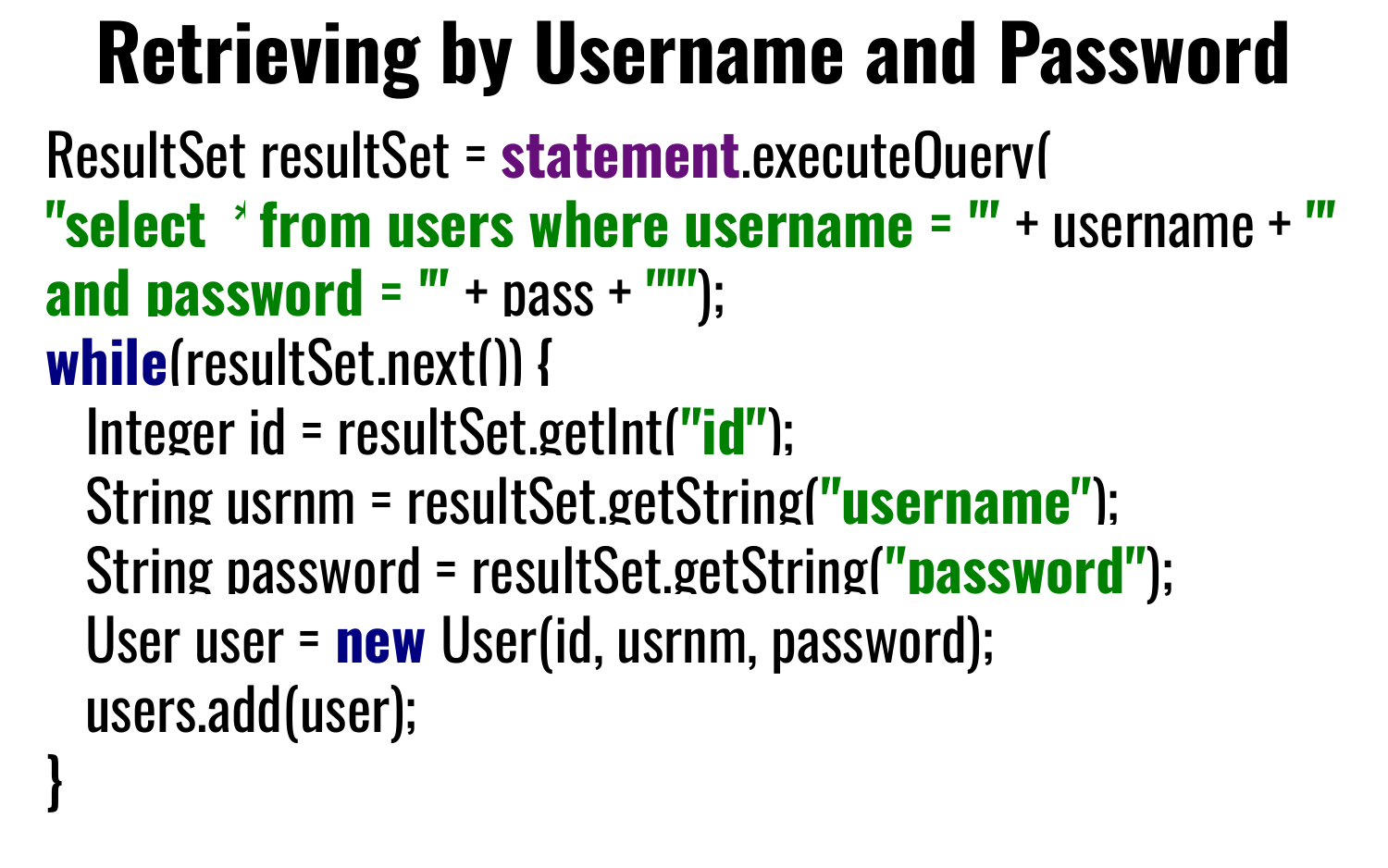

# Retrieving by Username and Password
ResultSet resultSet = statement.executeQuery(
"select * from users where username = '" + username + "' and password = '" + pass + "'");
while(resultSet.next()) {
   Integer id = resultSet.getInt("id");
   String usrnm = resultSet.getString("username");
   String password = resultSet.getString("password");
   User user = new User(id, usrnm, password);
   users.add(user);
}